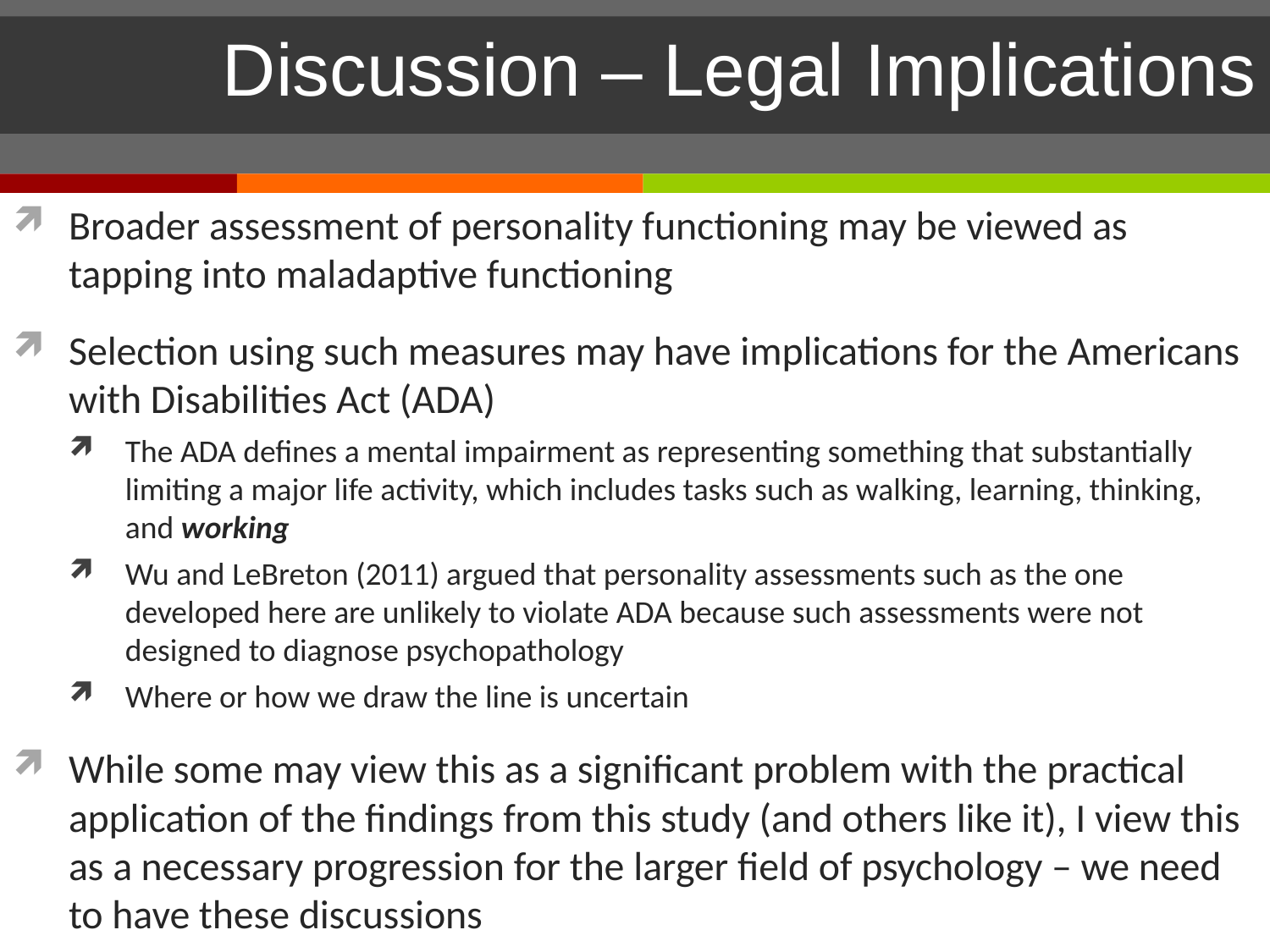

# Discussion – Legal Implications
Broader assessment of personality functioning may be viewed as tapping into maladaptive functioning
Selection using such measures may have implications for the Americans with Disabilities Act (ADA)
The ADA defines a mental impairment as representing something that substantially limiting a major life activity, which includes tasks such as walking, learning, thinking, and working
Wu and LeBreton (2011) argued that personality assessments such as the one developed here are unlikely to violate ADA because such assessments were not designed to diagnose psychopathology
Where or how we draw the line is uncertain
While some may view this as a significant problem with the practical application of the findings from this study (and others like it), I view this as a necessary progression for the larger field of psychology – we need to have these discussions